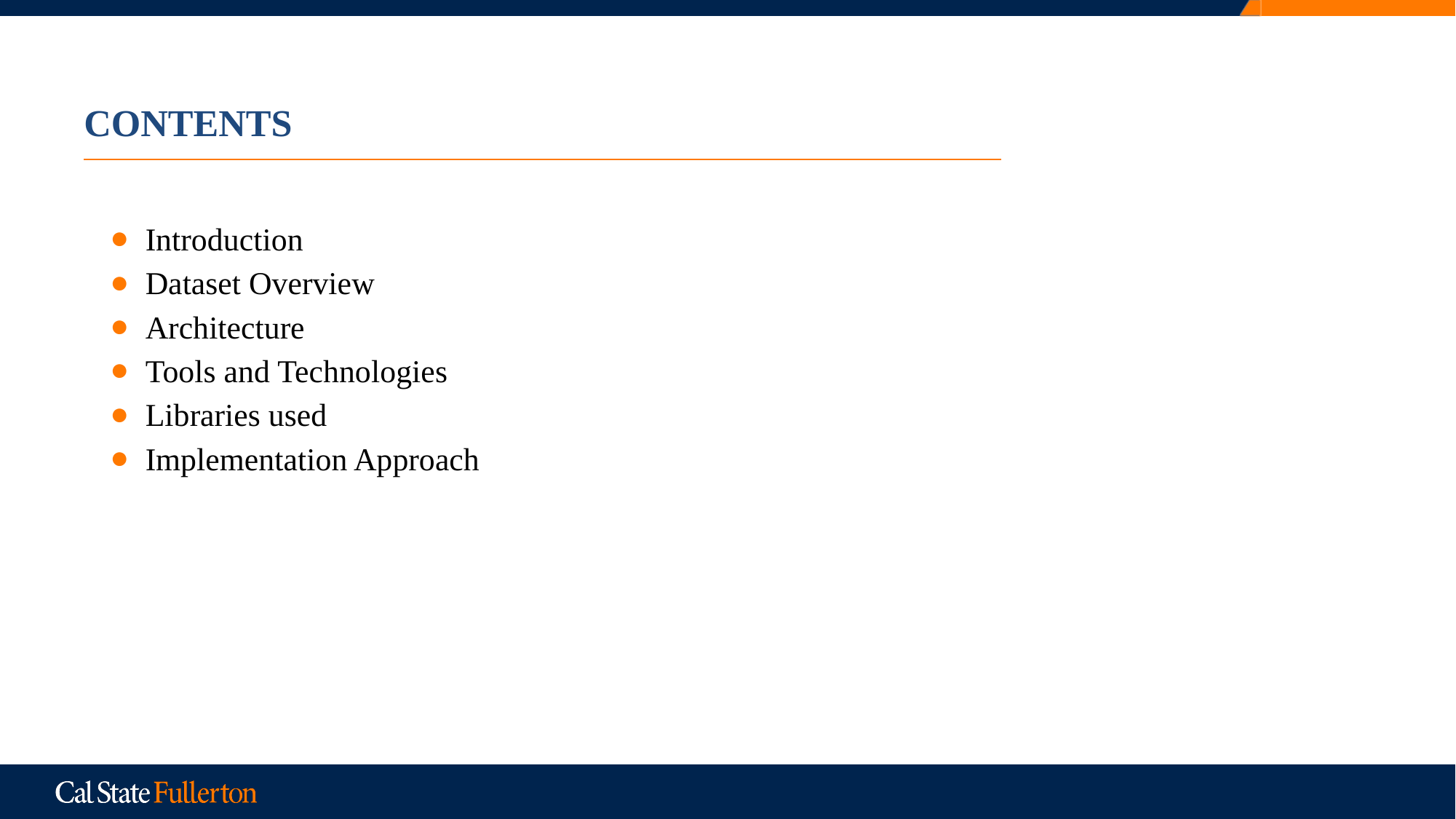

CONTENTS
  Introduction
  Dataset Overview
  Architecture
  Tools and Technologies
  Libraries used
  Implementation Approach